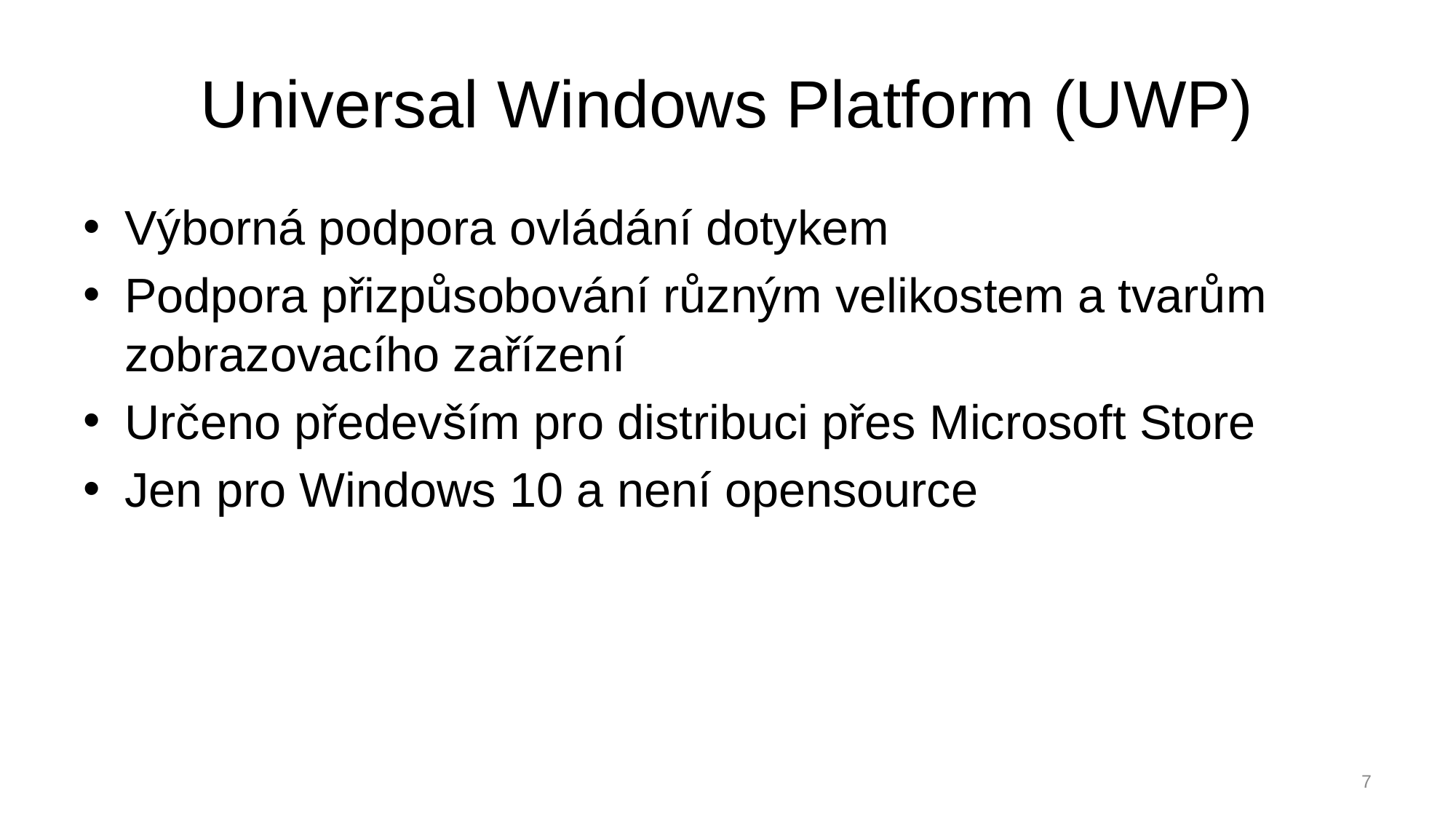

# Universal Windows Platform (UWP)
Výborná podpora ovládání dotykem
Podpora přizpůsobování různým velikostem a tvarům zobrazovacího zařízení
Určeno především pro distribuci přes Microsoft Store
Jen pro Windows 10 a není opensource

7